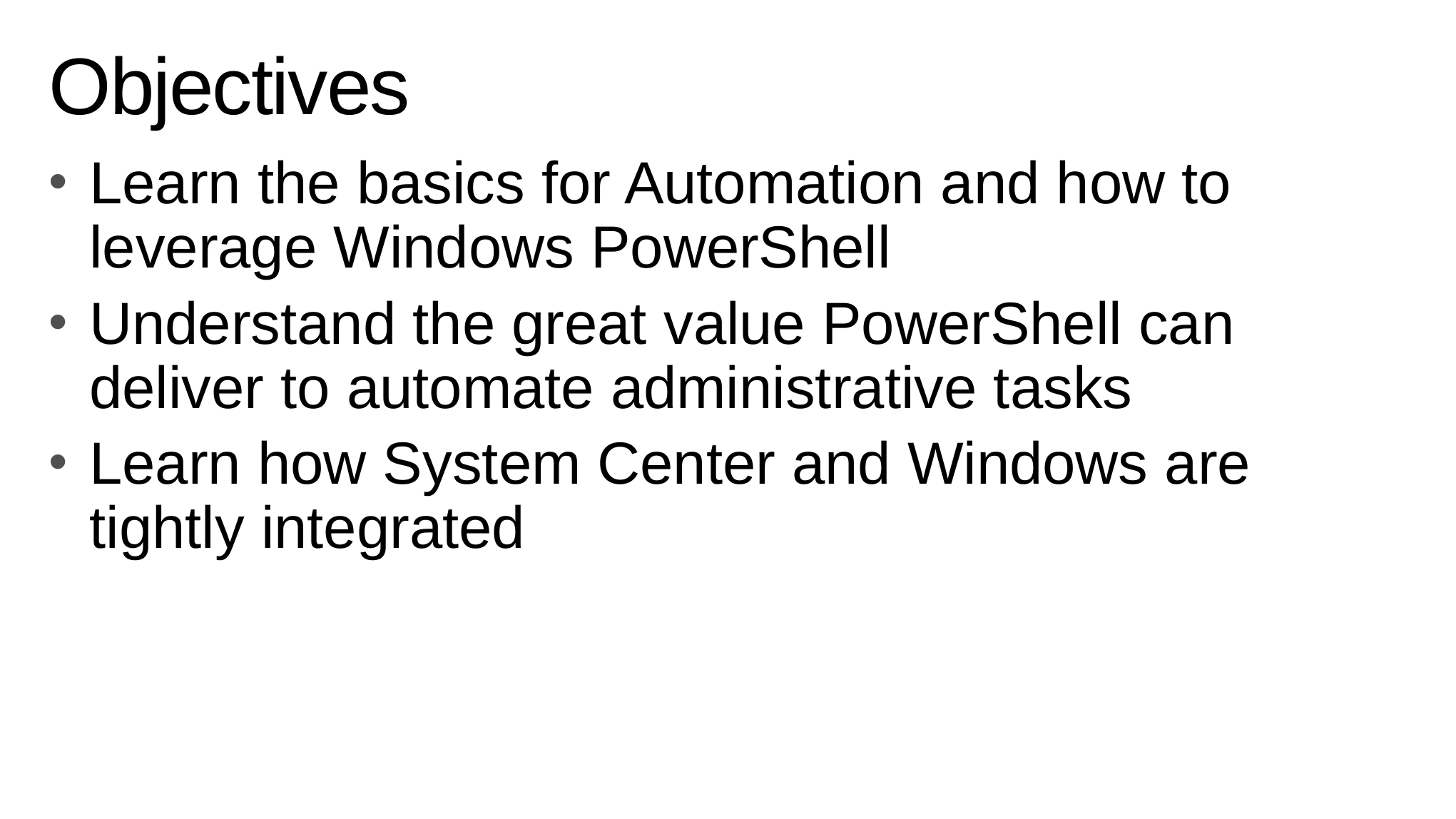

# Objectives
Learn the basics for Automation and how to leverage Windows PowerShell
Understand the great value PowerShell can deliver to automate administrative tasks
Learn how System Center and Windows are tightly integrated
3